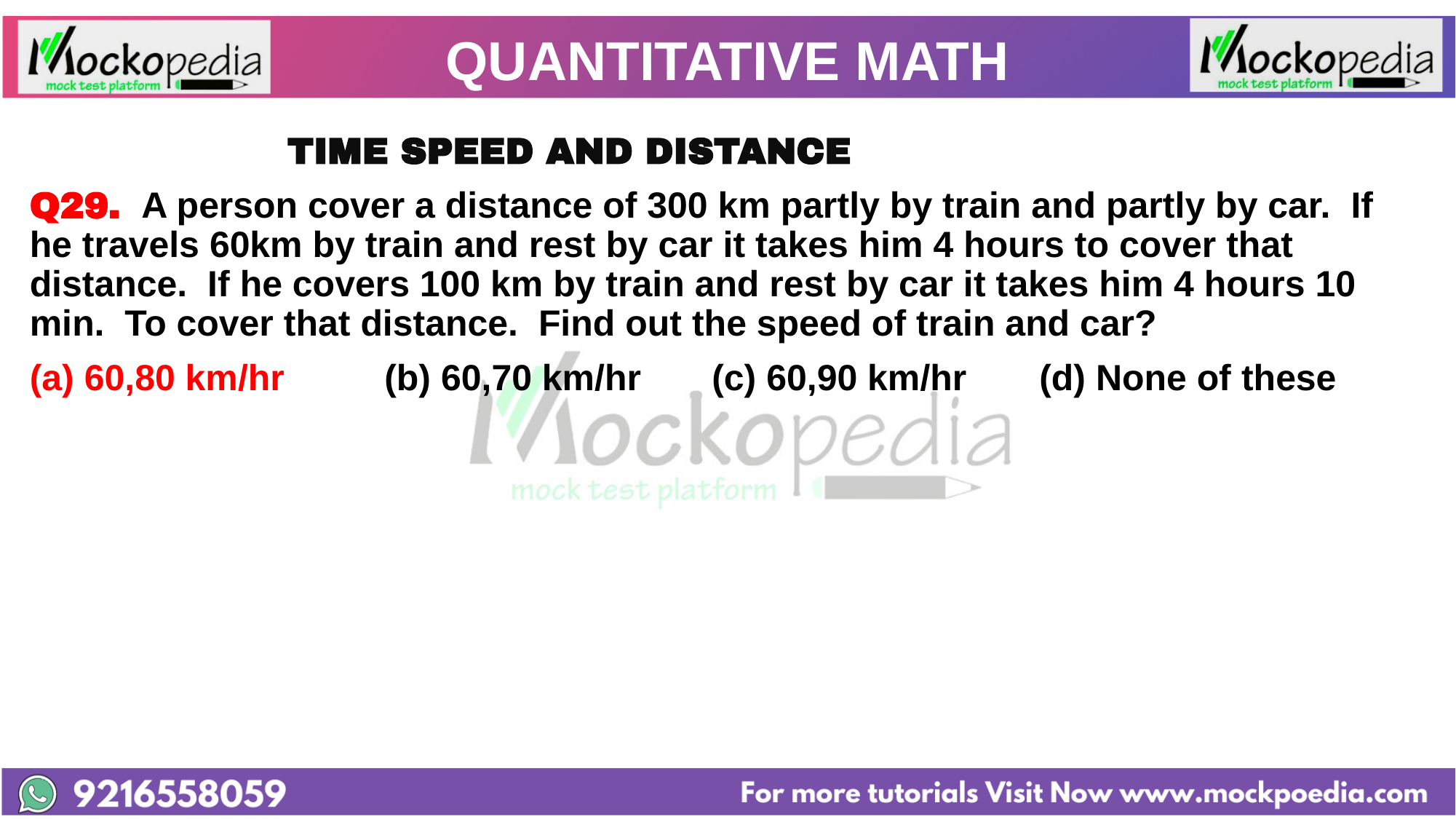

# QUANTITATIVE MATH
			 TIME SPEED AND DISTANCE
Q29.  A person cover a distance of 300 km partly by train and partly by car.  If he travels 60km by train and rest by car it takes him 4 hours to cover that distance.  If he covers 100 km by train and rest by car it takes him 4 hours 10 min.  To cover that distance.  Find out the speed of train and car?
(a) 60,80 km/hr	(b) 60,70 km/hr	(c) 60,90 km/hr	(d) None of these